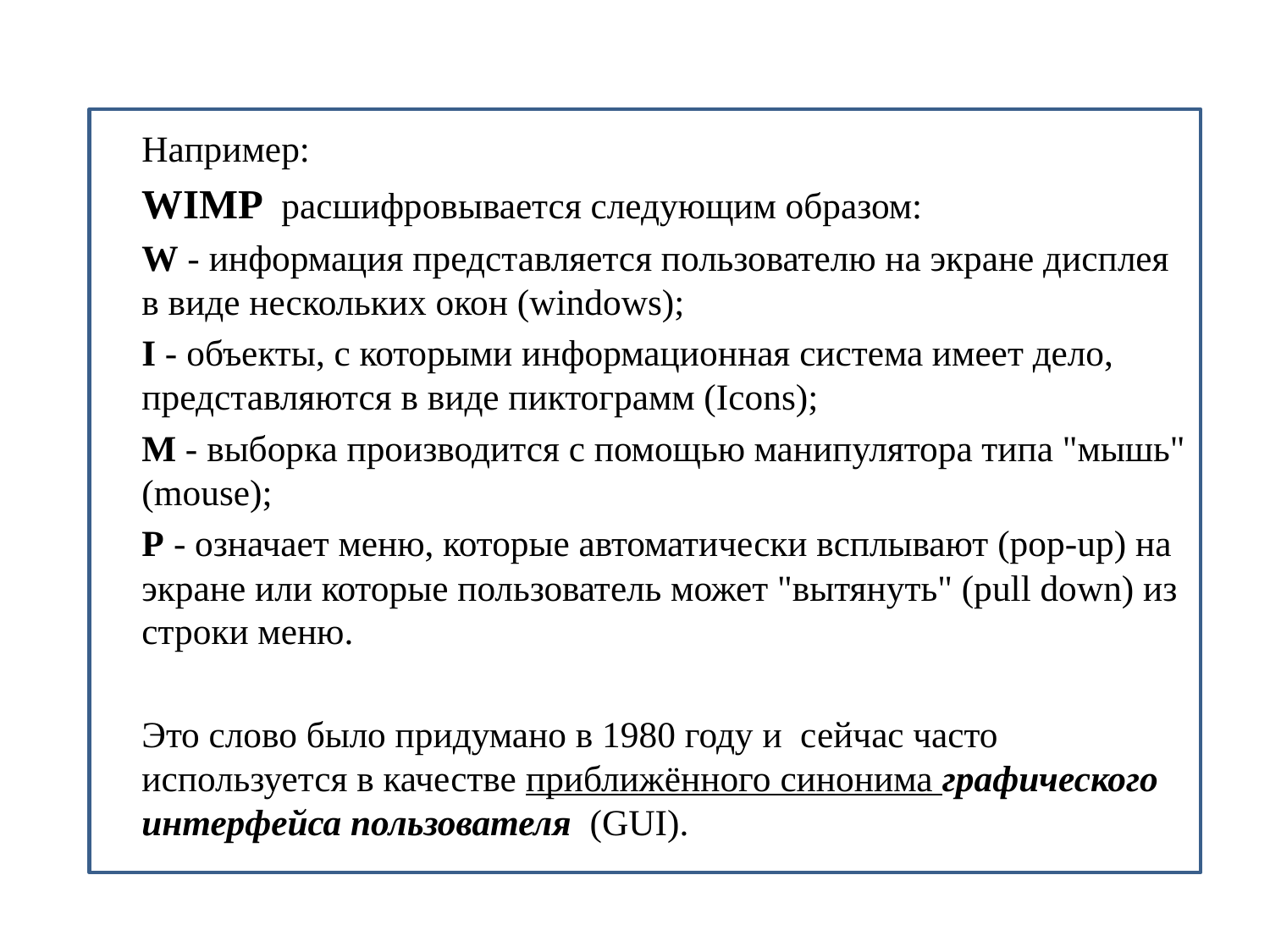

Например:
	WIMP  расшифровывается следующим образом:
	W - информация представляется пользователю на экране дисплея в виде нескольких окон (windows);
	I - объекты, с которыми информационная система имеет дело, представляются в виде пиктограмм (Icons);
	M - выборка производится с помощью манипулятора типа "мышь" (mouse);
	P - означает меню, которые автоматически всплывают (pop-up) на экране или которые пользователь может "вытянуть" (pull down) из строки меню.

	Это слово было придумано в 1980 году и  сейчас часто используется в качестве приближённого синонима графического интерфейса пользователя  (GUI).